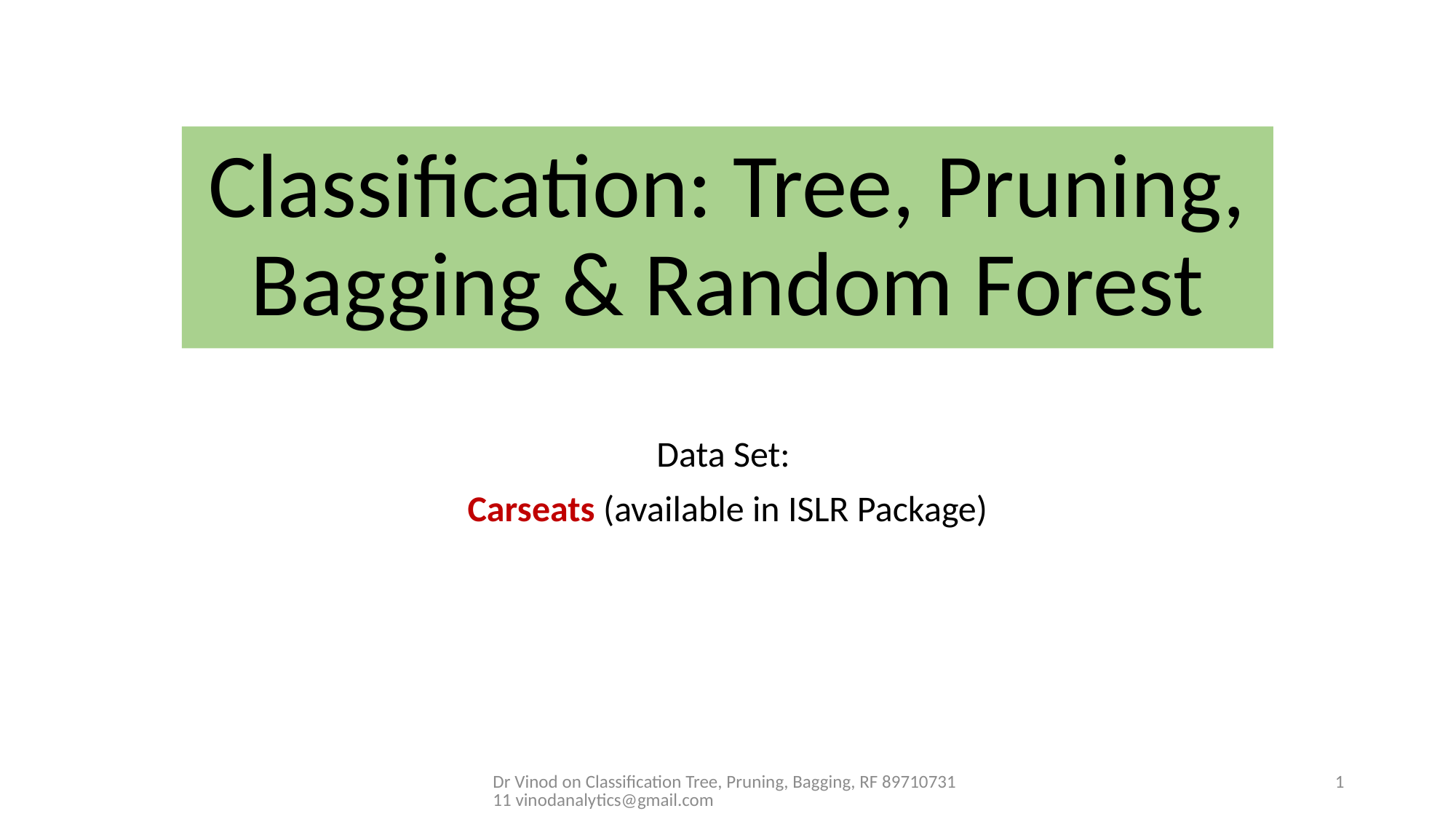

# Classification: Tree, Pruning, Bagging & Random Forest
Data Set:
Carseats (available in ISLR Package)
Dr Vinod on Classification Tree, Pruning, Bagging, RF 8971073111 vinodanalytics@gmail.com
1